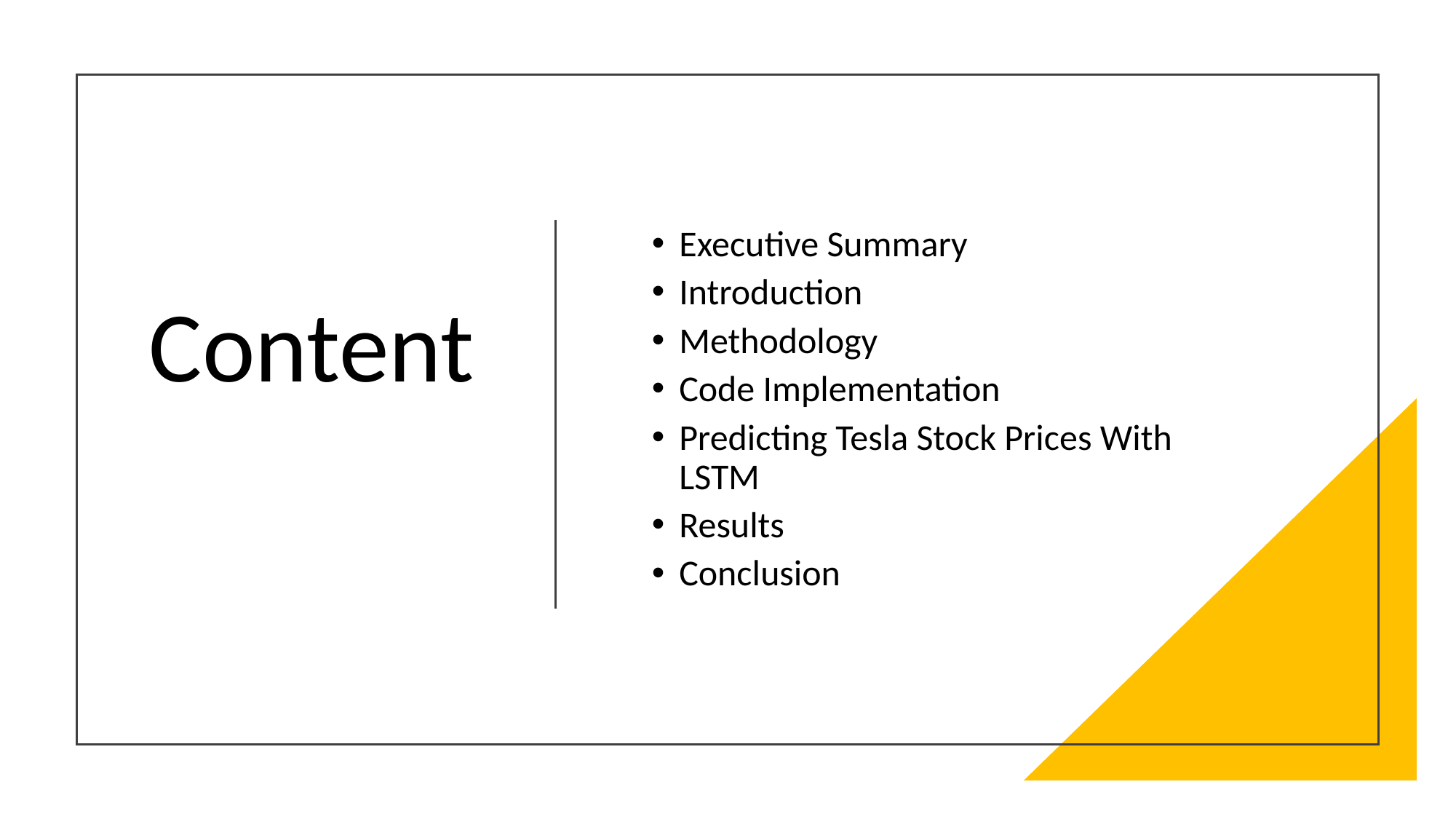

# Content
Executive Summary
Introduction
Methodology
Code Implementation
Predicting Tesla Stock Prices With LSTM
Results
Conclusion